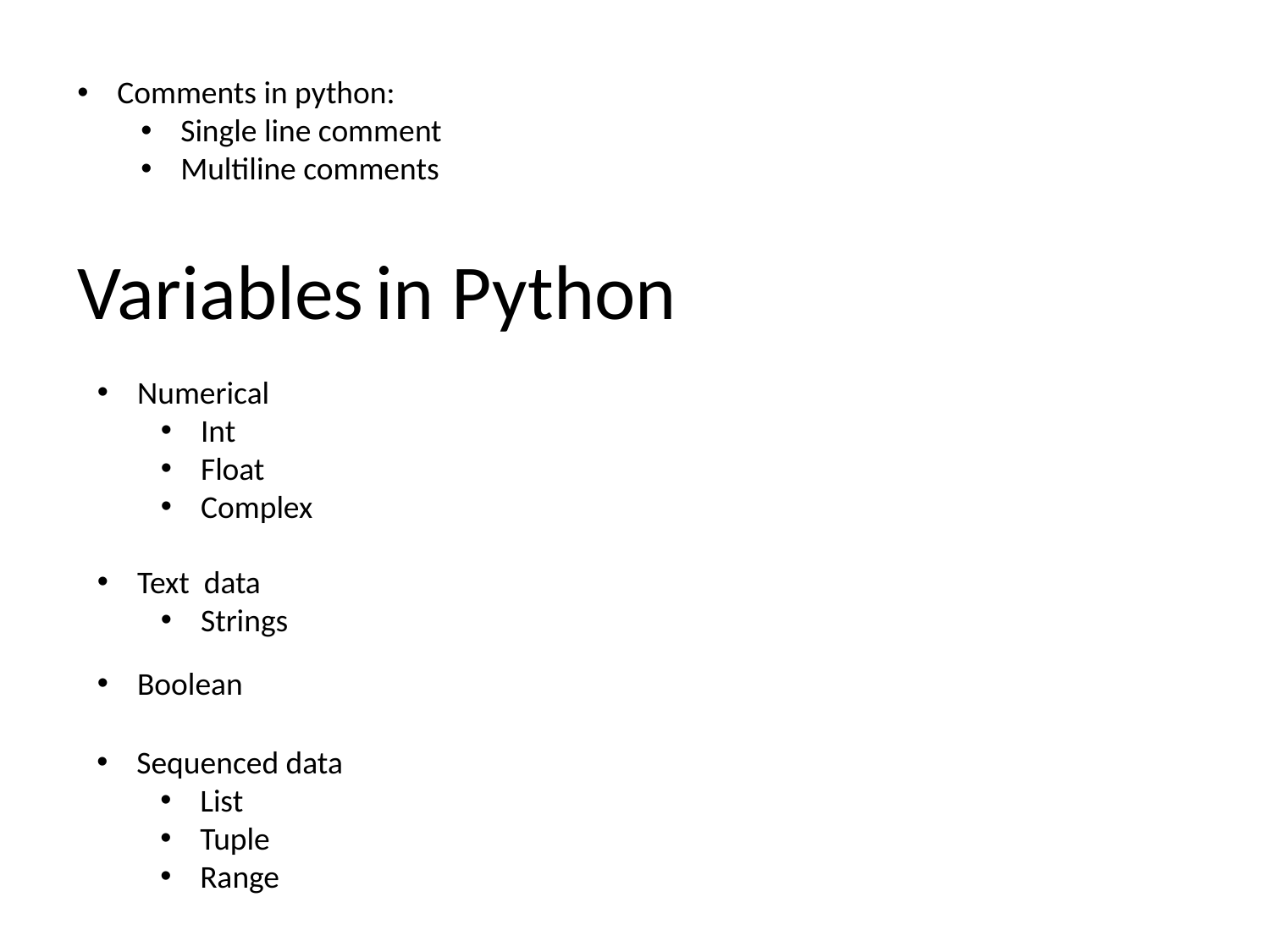

Comments in python:
Single line comment
Multiline comments
Variables in Python
Numerical
Int
Float
Complex
Text  data
Strings
Boolean
Sequenced data
List
Tuple
Range